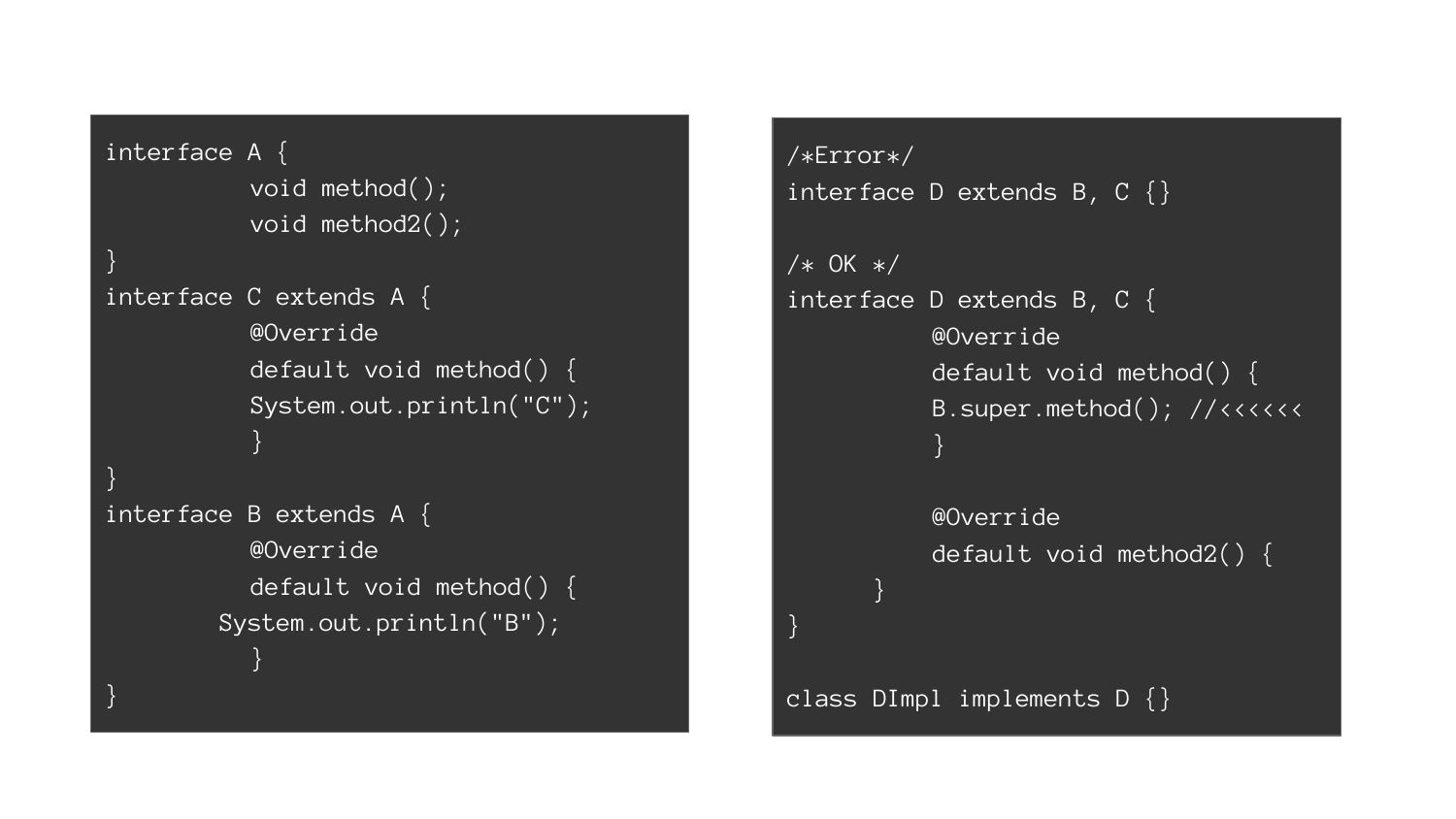

interface A {
    	void method();
    	void method2();
}
interface C extends A {
    	@Override
    	default void method() {
        	System.out.println("C");
    	}
}
interface B extends A {
    	@Override
    	default void method() {
        System.out.println("B");
    	}
}

/*Error*/
interface D extends B, C {}
/* OK */
interface D extends B, C {
    	@Override
   	default void method() {
        	B.super.method(); //<<<<<<
    	}
    	@Override
    	default void method2() {
      }
}

class DImpl implements D {}